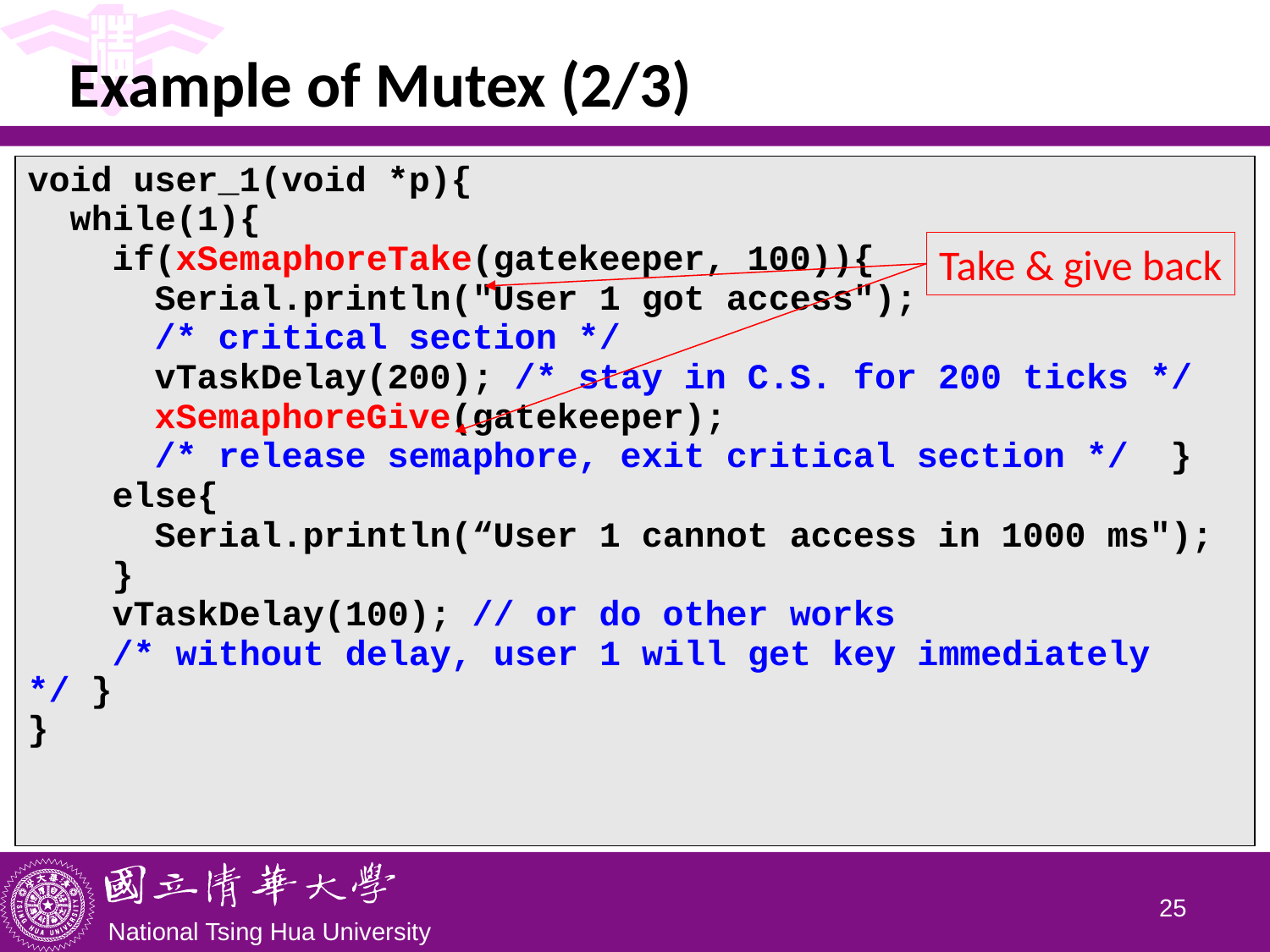

# Example of Mutex (2/3)
| void user\_1(void \*p){ while(1){ if(xSemaphoreTake(gatekeeper, 100)){ Serial.println("User 1 got access"); /\* critical section \*/ vTaskDelay(200); /\* stay in C.S. for 200 ticks \*/ xSemaphoreGive(gatekeeper); /\* release semaphore, exit critical section \*/ } else{ Serial.println(“User 1 cannot access in 1000 ms"); } vTaskDelay(100); // or do other works /\* without delay, user 1 will get key immediately \*/ } } |
| --- |
Take & give back
25